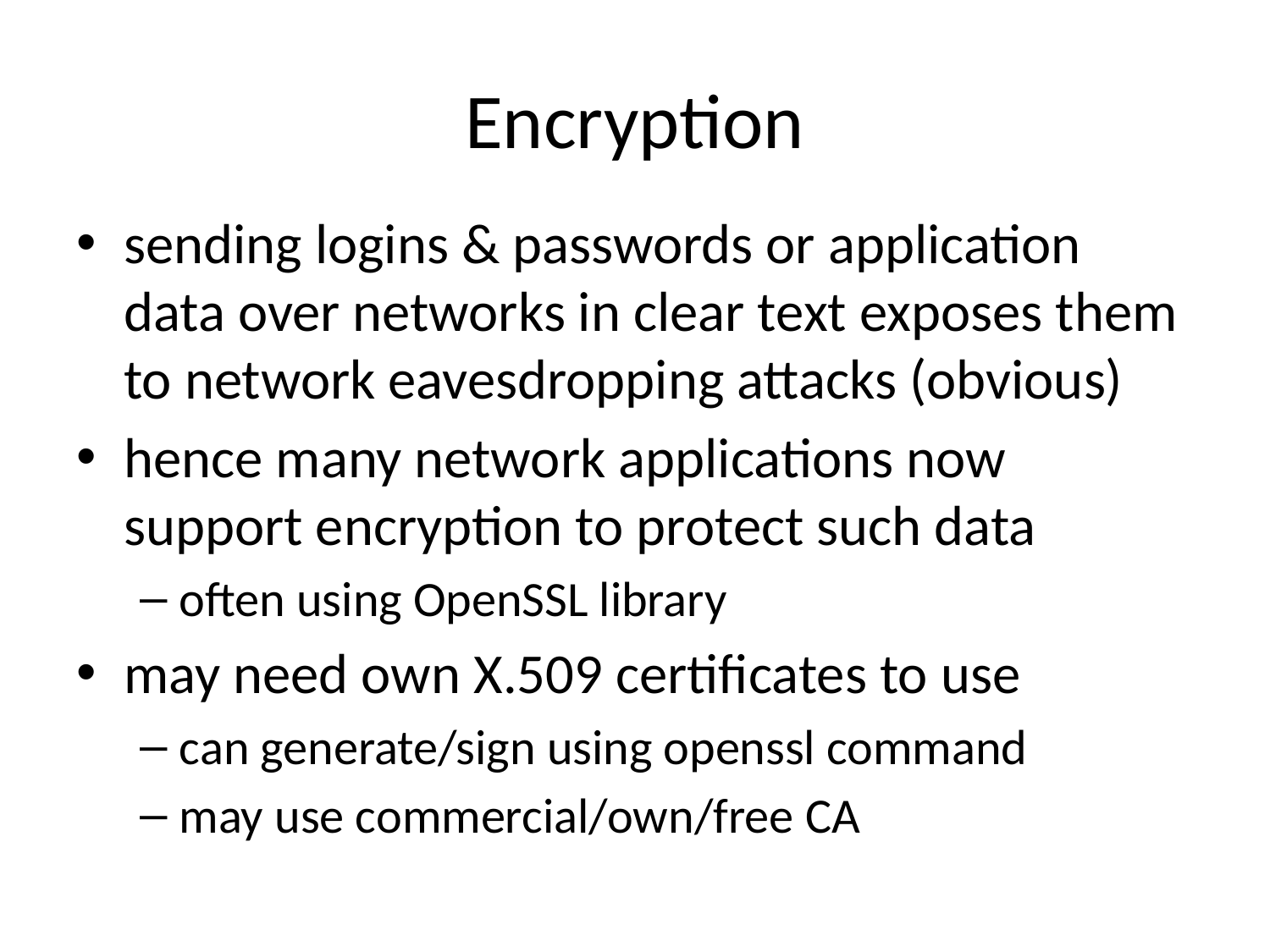

# Encryption
sending logins & passwords or application data over networks in clear text exposes them to network eavesdropping attacks (obvious)
hence many network applications now support encryption to protect such data
often using OpenSSL library
may need own X.509 certificates to use
can generate/sign using openssl command
may use commercial/own/free CA